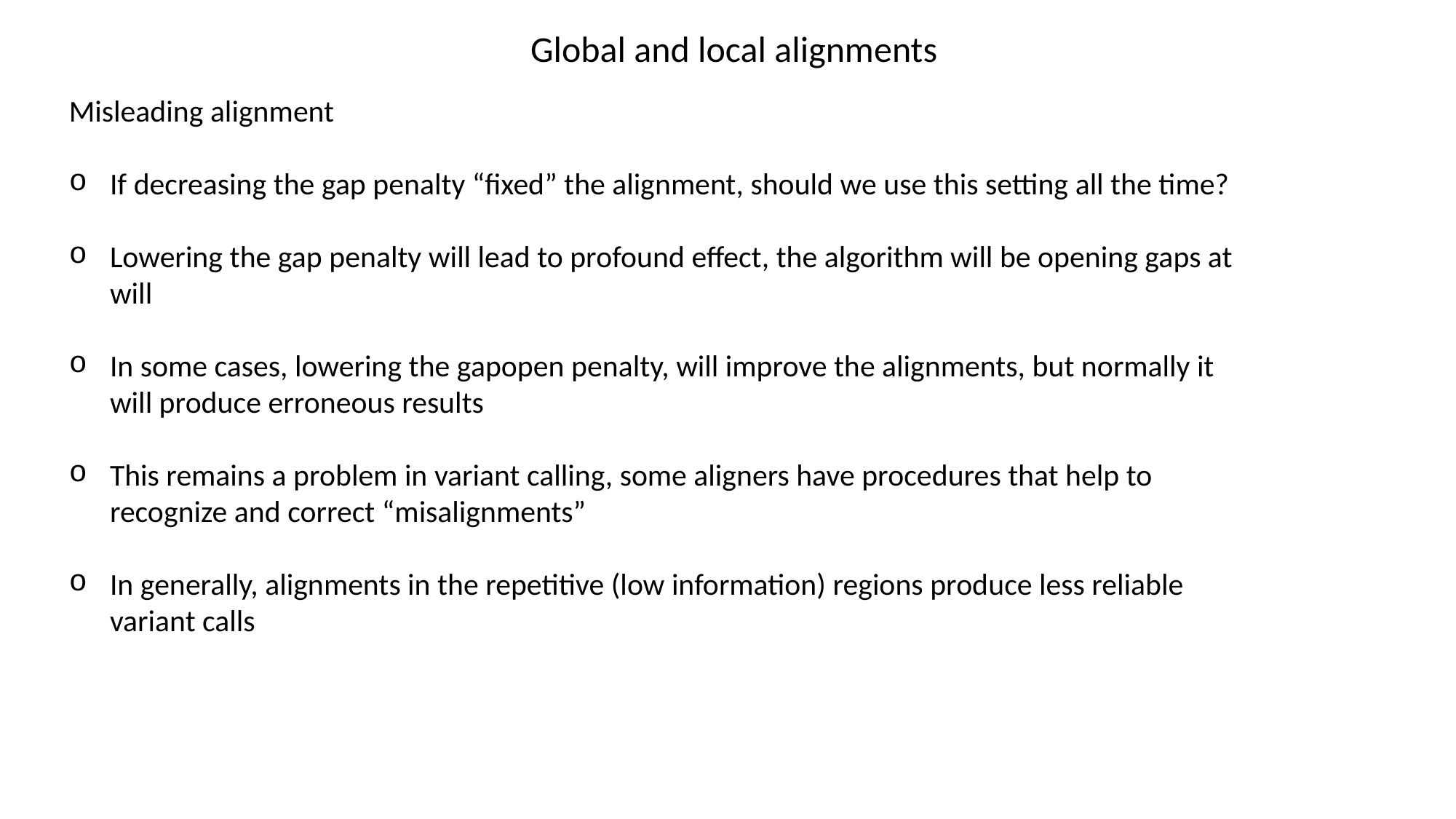

Global and local alignments

Misleading alignment

If decreasing the gap penalty “fixed” the alignment, should we use this setting all the time?

Lowering the gap penalty will lead to profound effect, the algorithm will be opening gaps at will

In some cases, lowering the gapopen penalty, will improve the alignments, but normally it will produce erroneous results

This remains a problem in variant calling, some aligners have procedures that help to recognize and correct “misalignments”

In generally, alignments in the repetitive (low information) regions produce less reliable variant calls